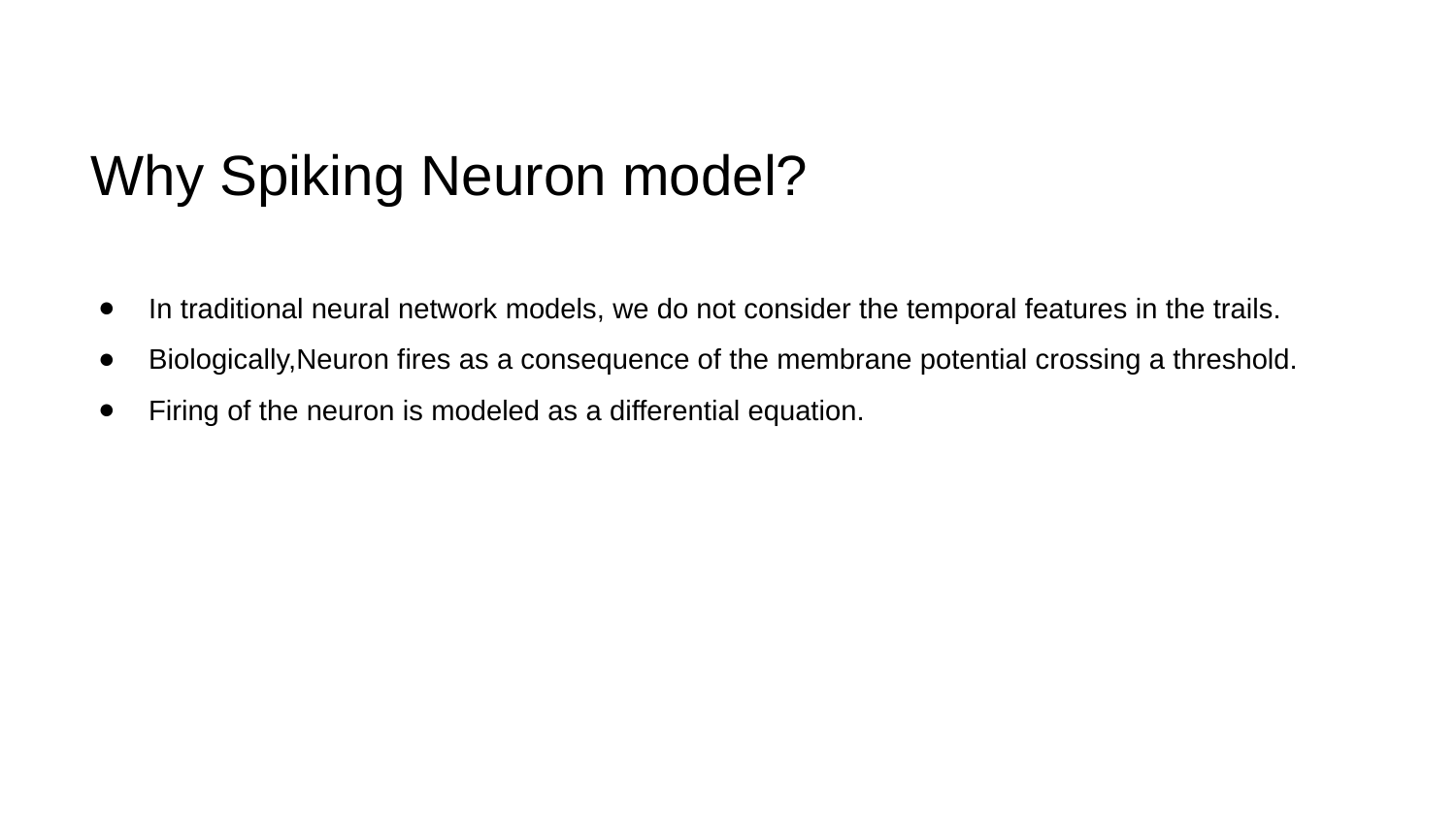

# Why Spiking Neuron model?

In traditional neural network models, we do not consider the temporal features in the trails.
Biologically,Neuron fires as a consequence of the membrane potential crossing a threshold.
Firing of the neuron is modeled as a differential equation.